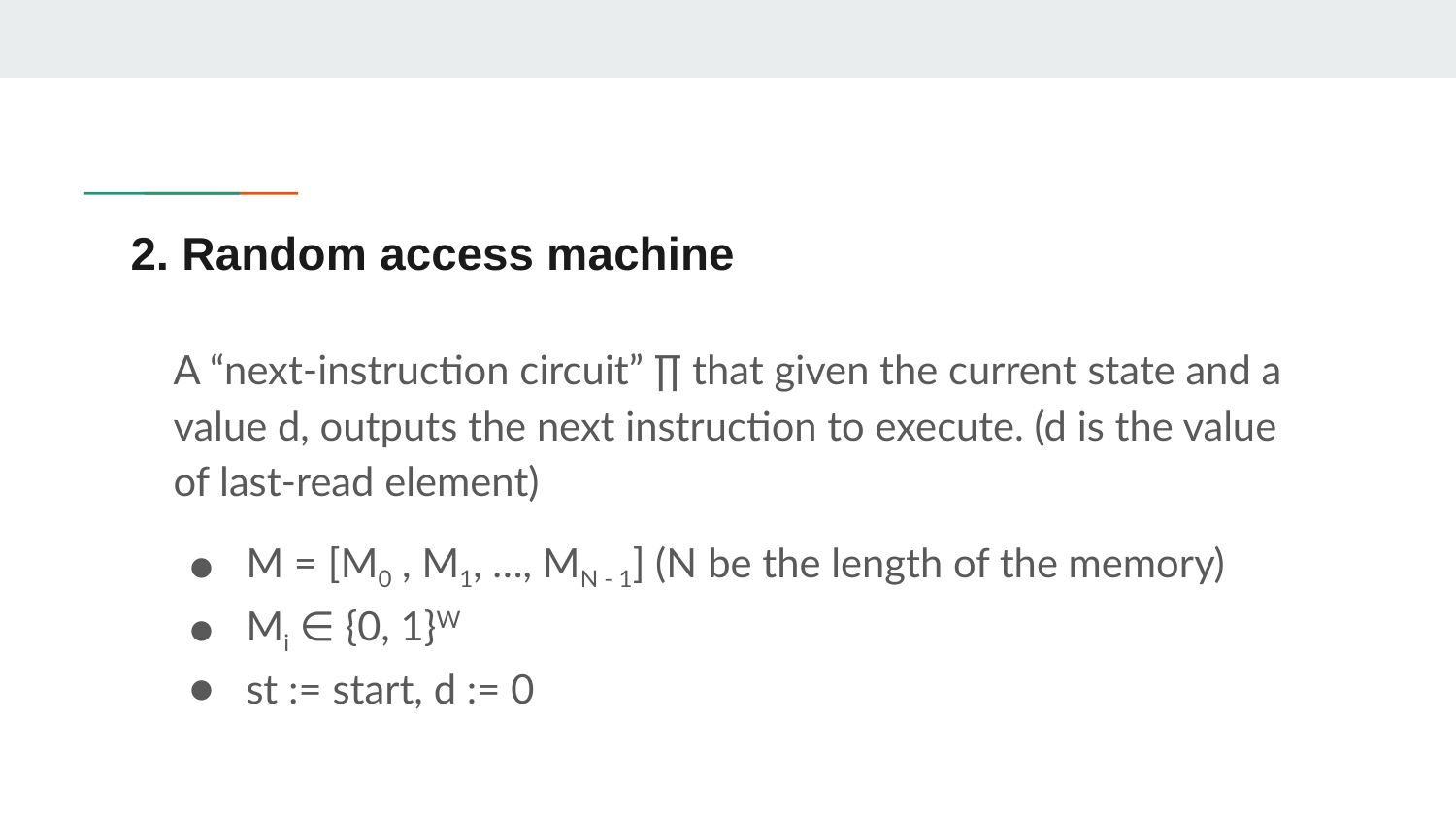

# 2. Random access machine
A “next-instruction circuit” ∏ that given the current state and a value d, outputs the next instruction to execute. (d is the value of last-read element)
M = [M0 , M1, …, MN - 1] (N be the length of the memory)
Mi ∈ {0, 1}W
st := start, d := 0